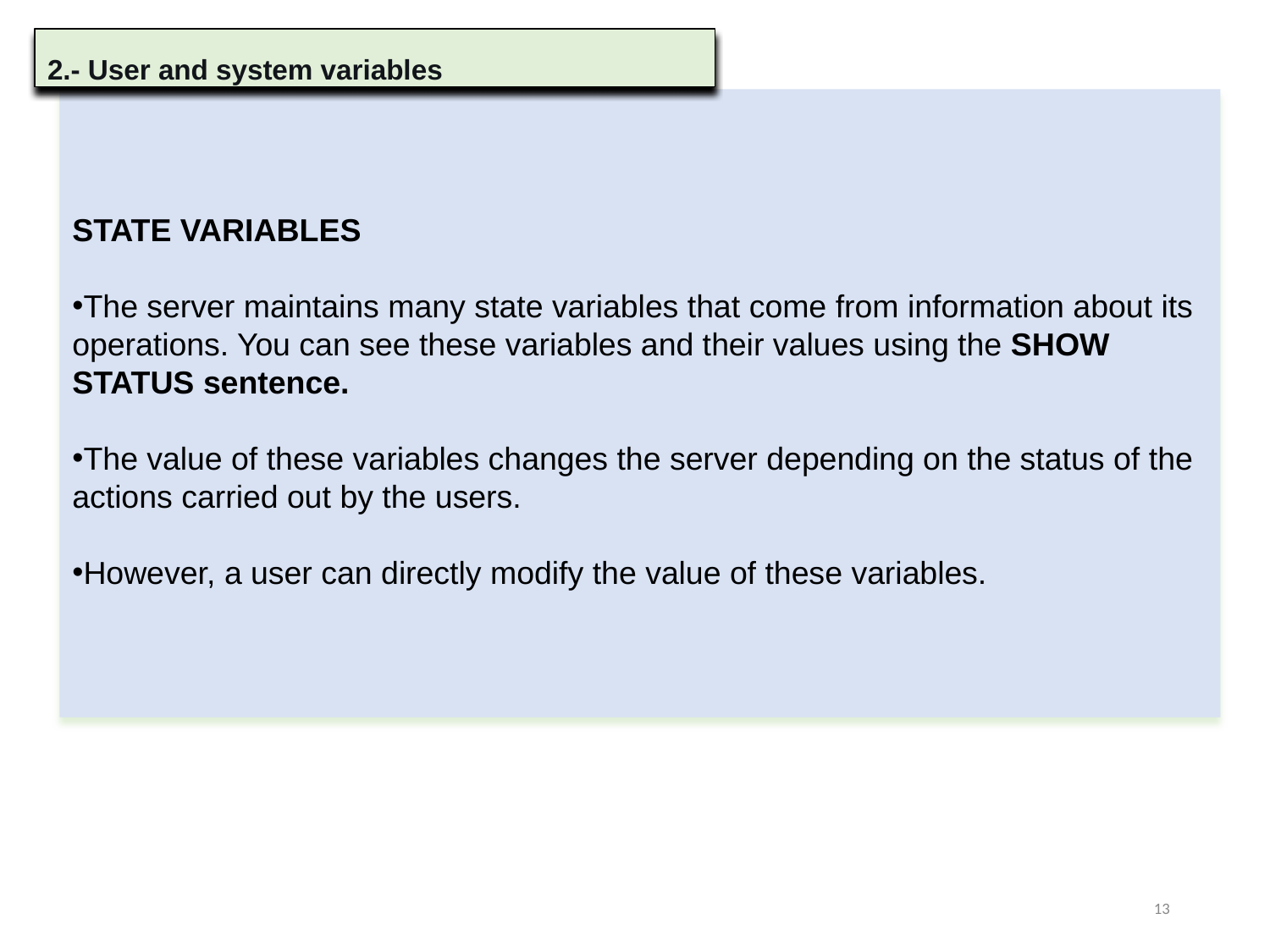

2.- User and system variables

STATE VARIABLES

The server maintains many state variables that come from information about its operations. You can see these variables and their values using the SHOW STATUS sentence.

The value of these variables changes the server depending on the status of the actions carried out by the users.

However, a user can directly modify the value of these variables.

13